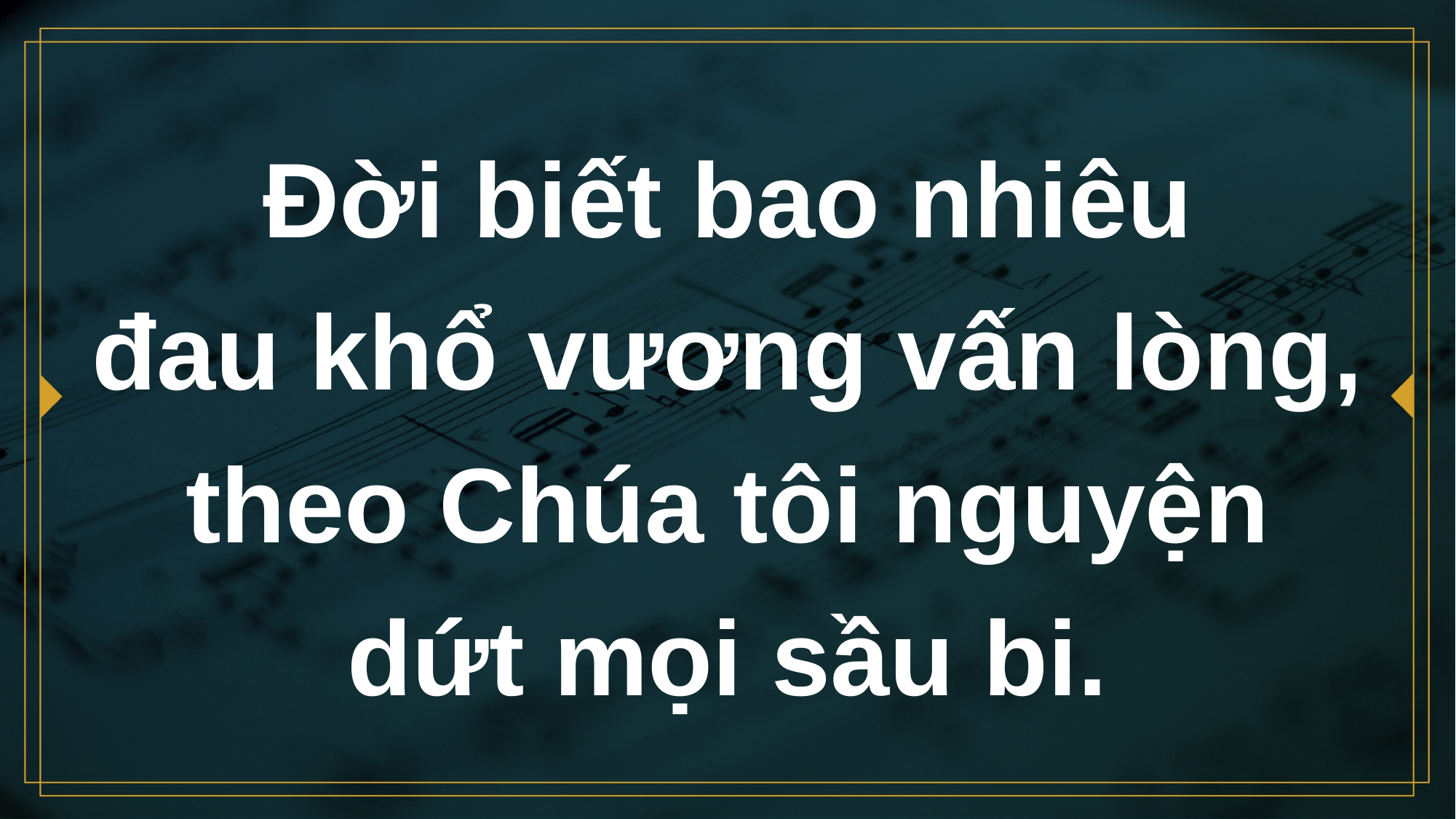

# Đời biết bao nhiêu đau khổ vương vấn lòng, theo Chúa tôi nguyện dứt mọi sầu bi.